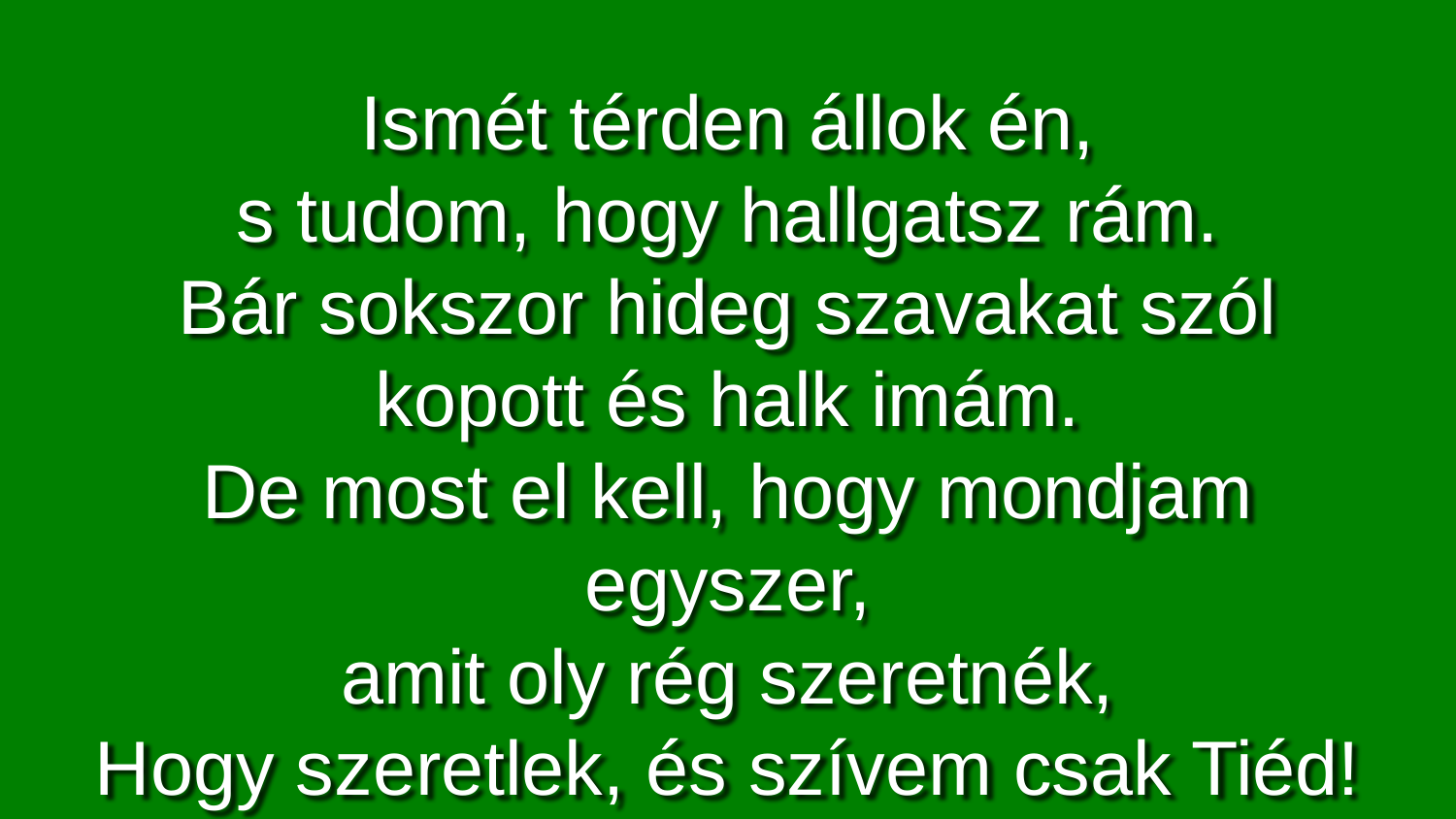

Ismét térden állok én,
s tudom, hogy hallgatsz rám.
Bár sokszor hideg szavakat szól
kopott és halk imám.
De most el kell, hogy mondjam egyszer,
amit oly rég szeretnék,
Hogy szeretlek, és szívem csak Tiéd!